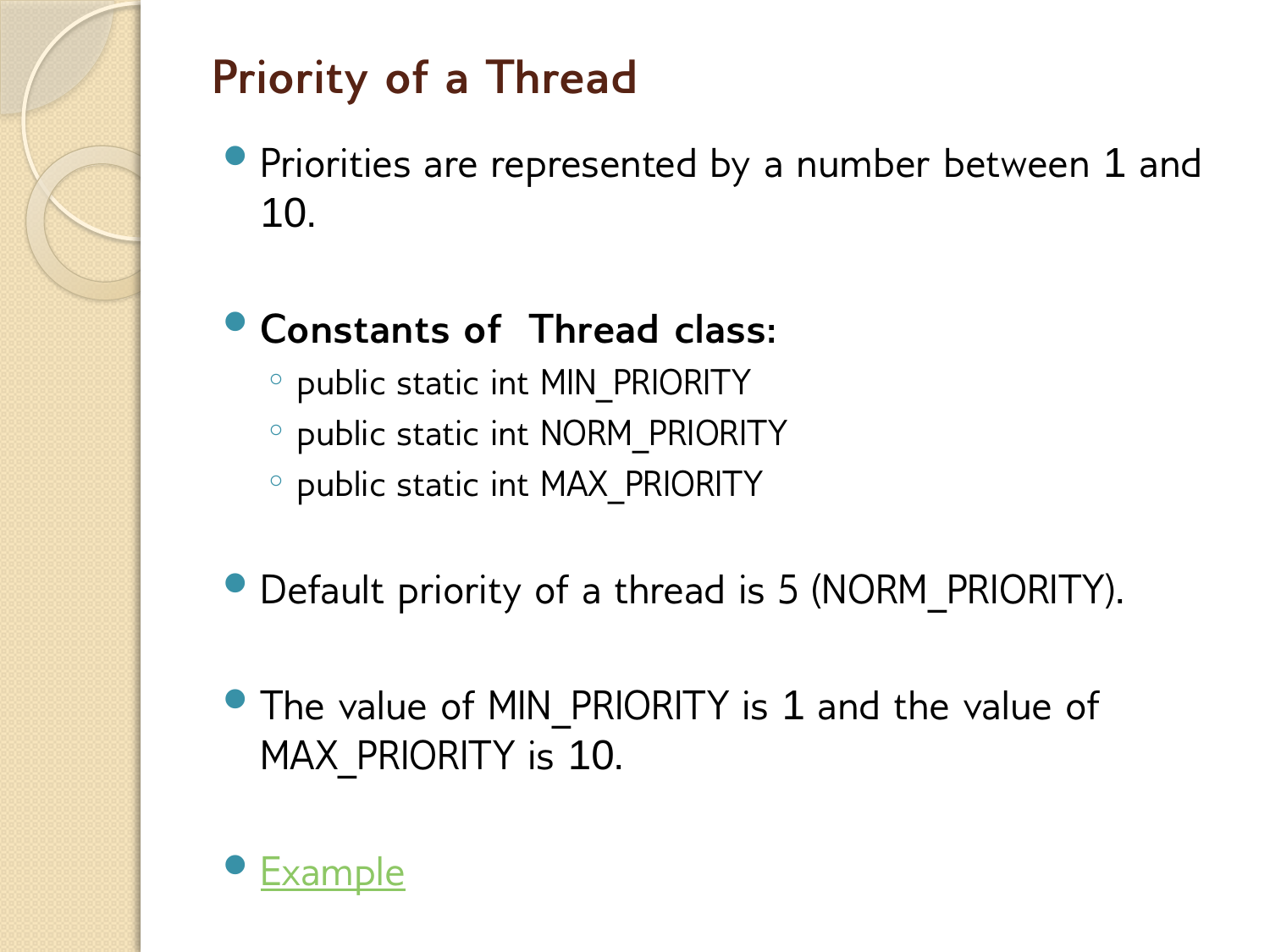

# Priority of a Thread
Priorities are represented by a number between 1 and 10.

Constants of  Thread class:
public static int MIN_PRIORITY
public static int NORM_PRIORITY
public static int MAX_PRIORITY

Default priority of a thread is 5 (NORM_PRIORITY).

The value of MIN_PRIORITY is 1 and the value of MAX_PRIORITY is 10.

Example